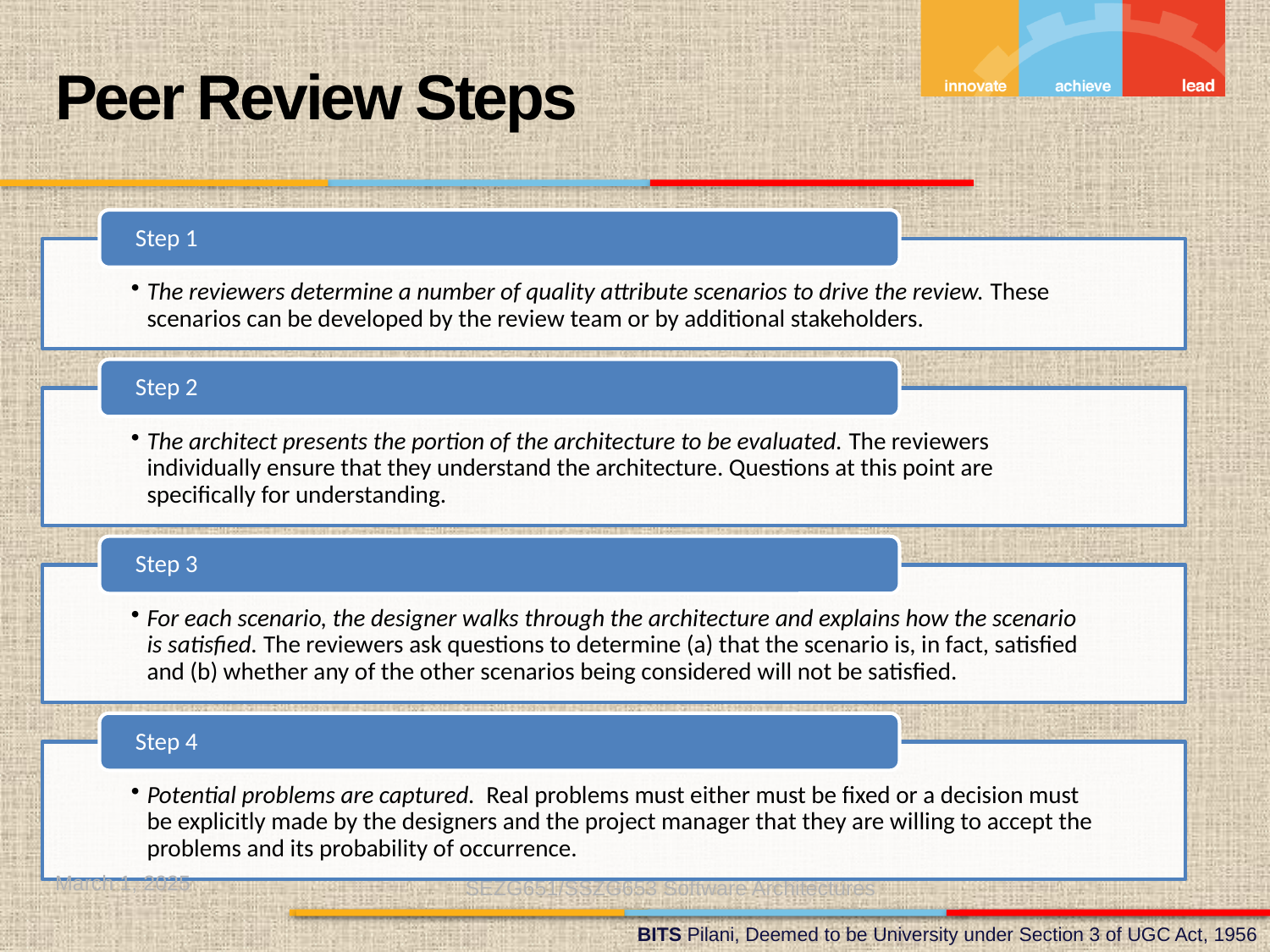

Peer Review Steps
The reviewers determine a number of quality attribute scenarios to drive the review. These scenarios can be developed by the review team or by additional stakeholders.
Step 1
The architect presents the portion of the architecture to be evaluated. The reviewers individually ensure that they understand the architecture. Questions at this point are specifically for understanding.
Step 2
For each scenario, the designer walks through the architecture and explains how the scenario is satisfied. The reviewers ask questions to determine (a) that the scenario is, in fact, satisfied and (b) whether any of the other scenarios being considered will not be satisfied.
Step 3
Potential problems are captured.  Real problems must either must be fixed or a decision must be explicitly made by the designers and the project manager that they are willing to accept the problems and its probability of occurrence.
Step 4
March 1, 2025
SEZG651/SSZG653 Software Architectures